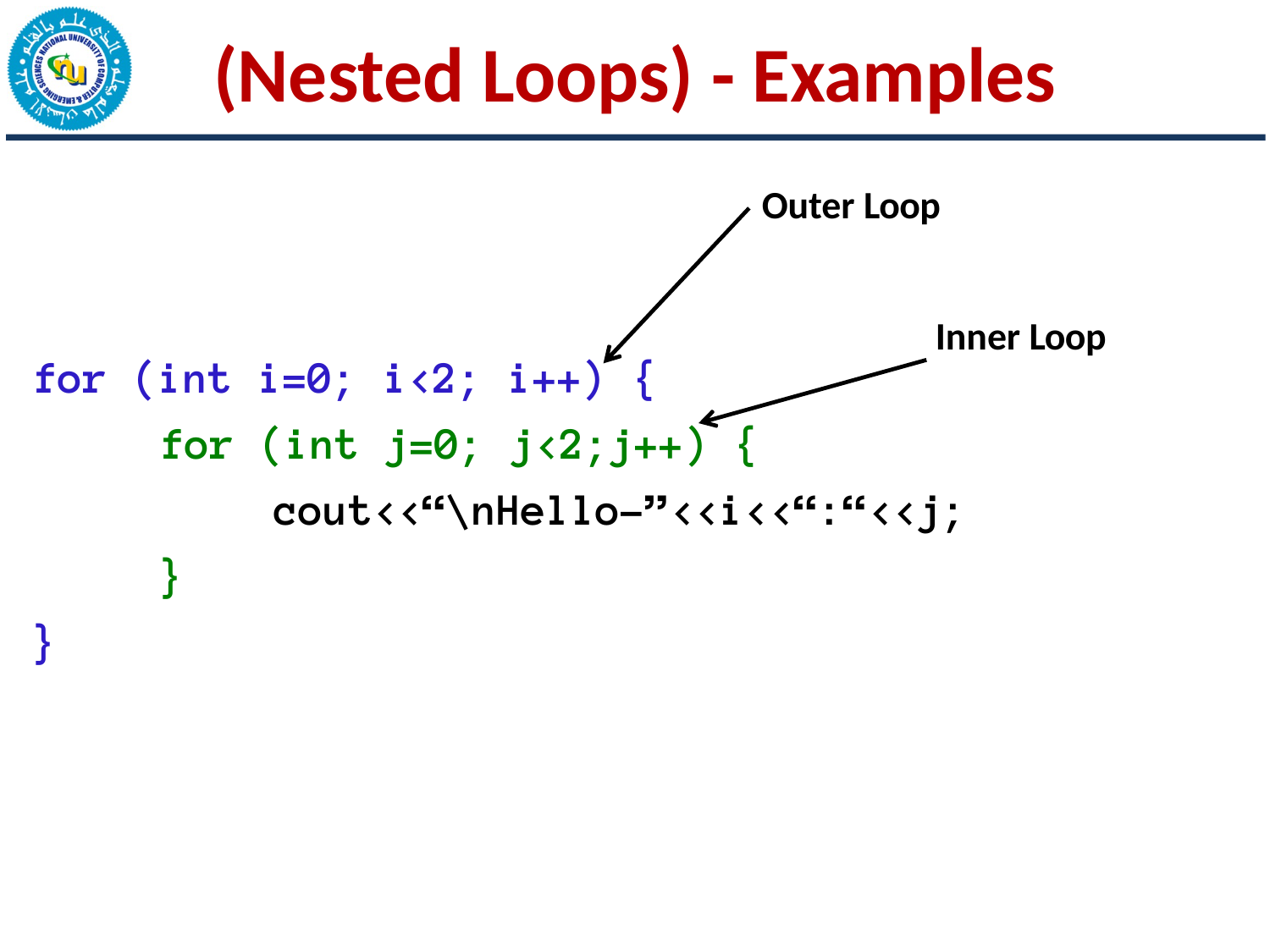

# (Nested Loops) - Examples

Outer Loop

Inner Loop
for (int i=0; i<2; i++) {
for (int j=0; j<2;j++) {
cout<<“\nHello-”<<i<<“:“<<j;
}
}